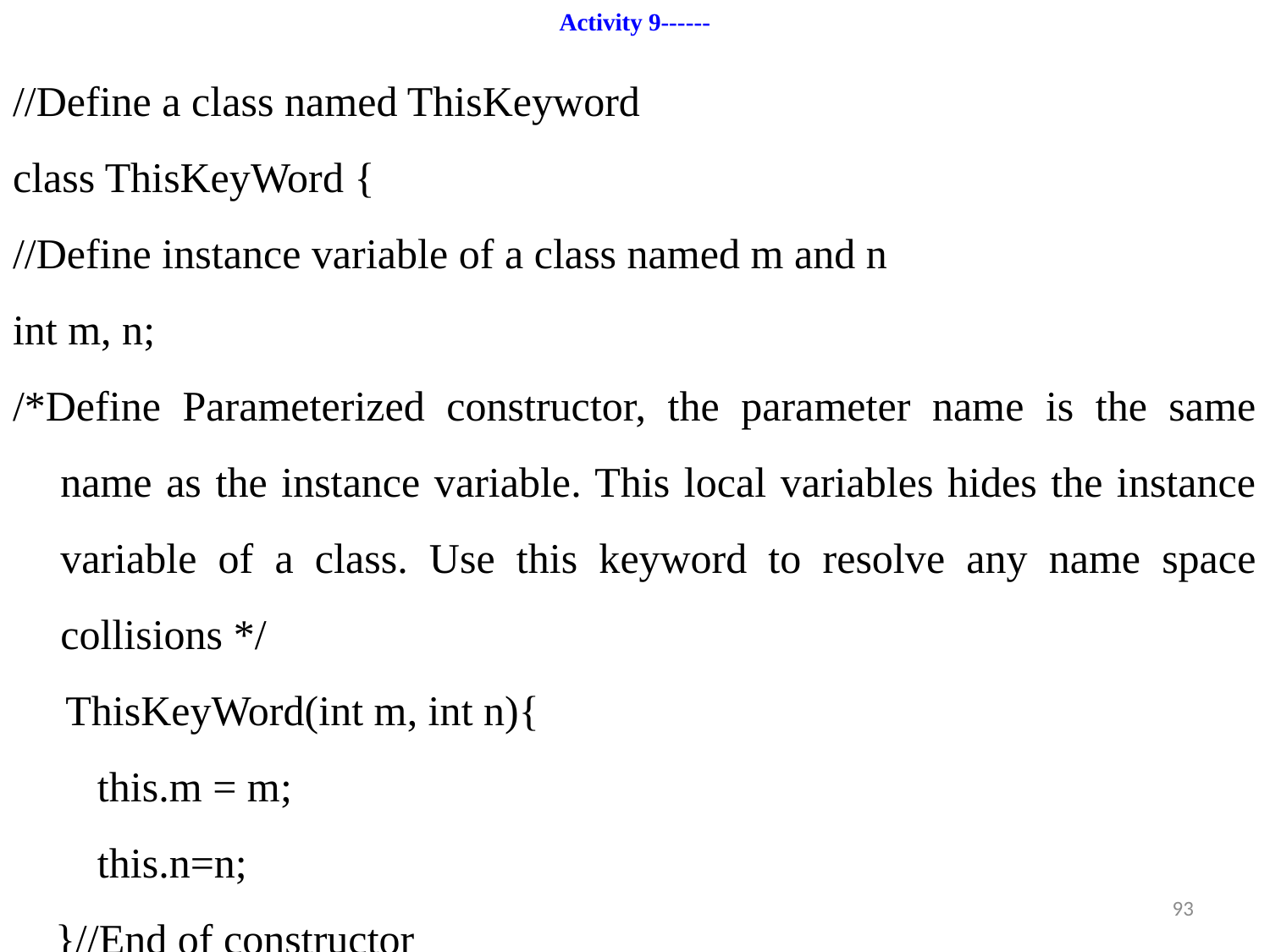

# Activity 9------
//Define a class named ThisKeyword
class ThisKeyWord {
//Define instance variable of a class named m and n
int m, n;
/*Define Parameterized constructor, the parameter name is the same name as the instance variable. This local variables hides the instance variable of a class. Use this keyword to resolve any name space collisions */
     ThisKeyWord(int m, int n){
        this.m = m;
        this.n=n;
    }//End of constructor

93